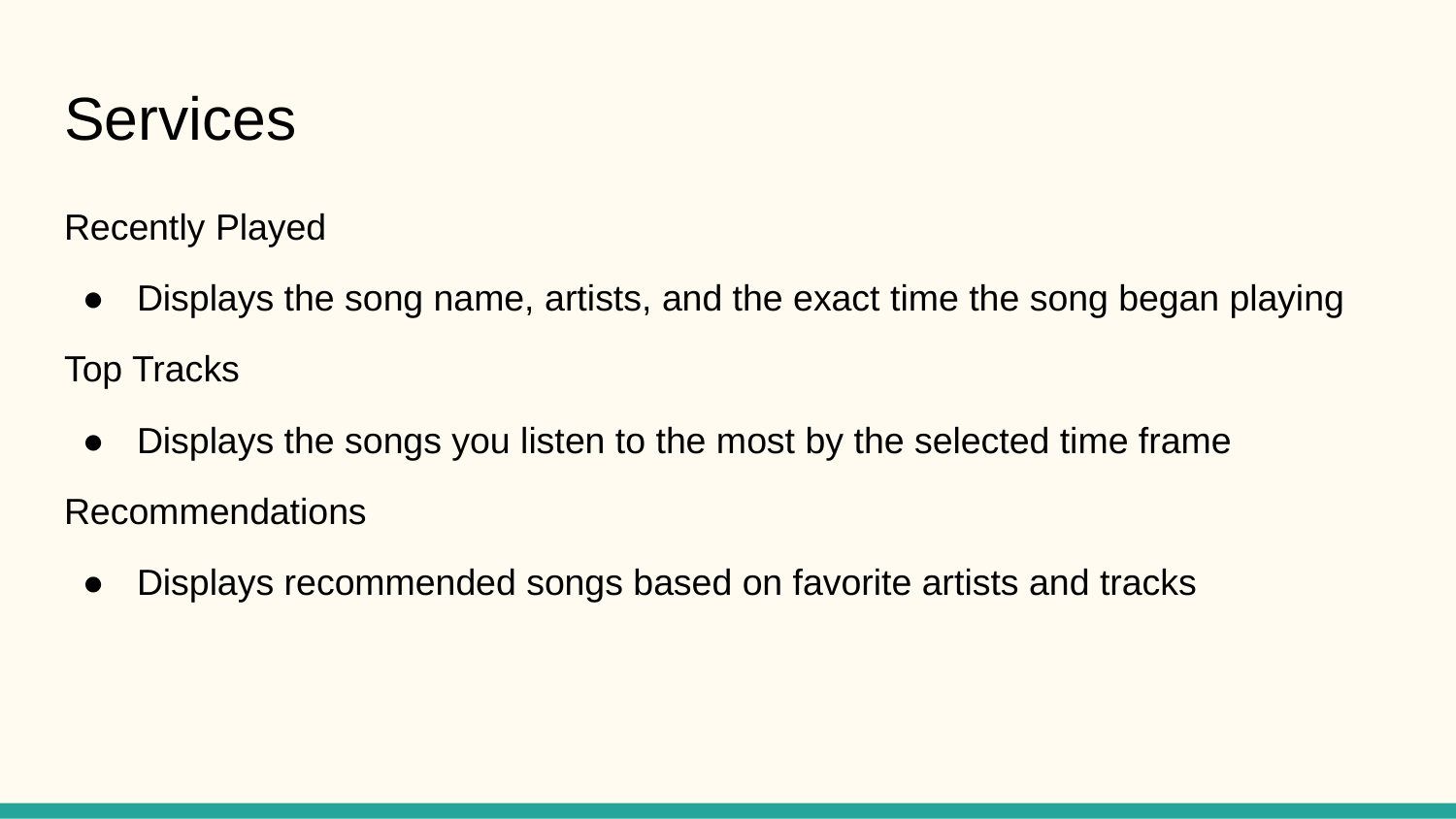

# Services
Recently Played
Displays the song name, artists, and the exact time the song began playing
Top Tracks
Displays the songs you listen to the most by the selected time frame
Recommendations
Displays recommended songs based on favorite artists and tracks